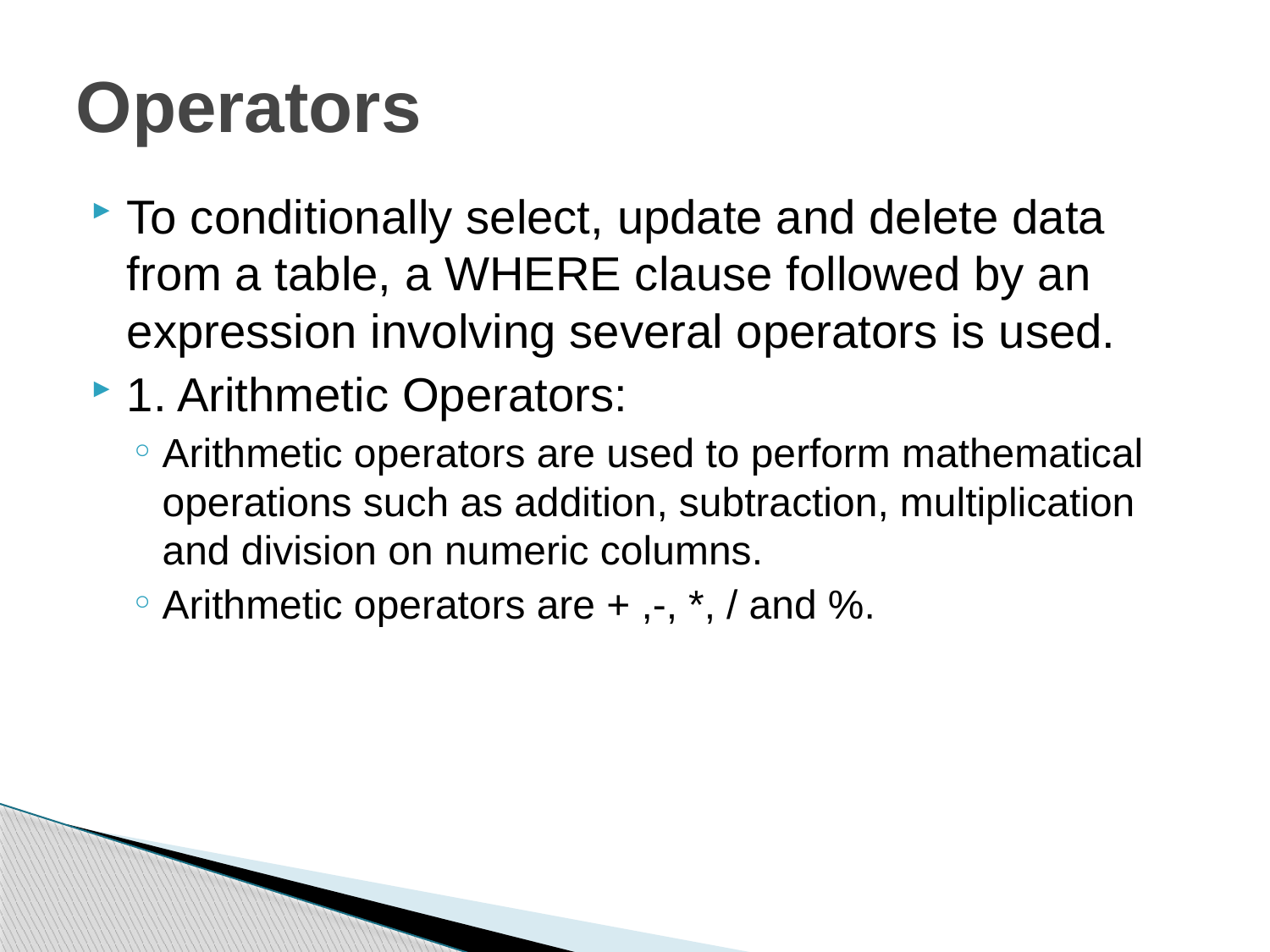

# Operators
To conditionally select, update and delete data from a table, a WHERE clause followed by an expression involving several operators is used.
1. Arithmetic Operators:
Arithmetic operators are used to perform mathematical operations such as addition, subtraction, multiplication and division on numeric columns.
Arithmetic operators are + ,-, *, / and %.